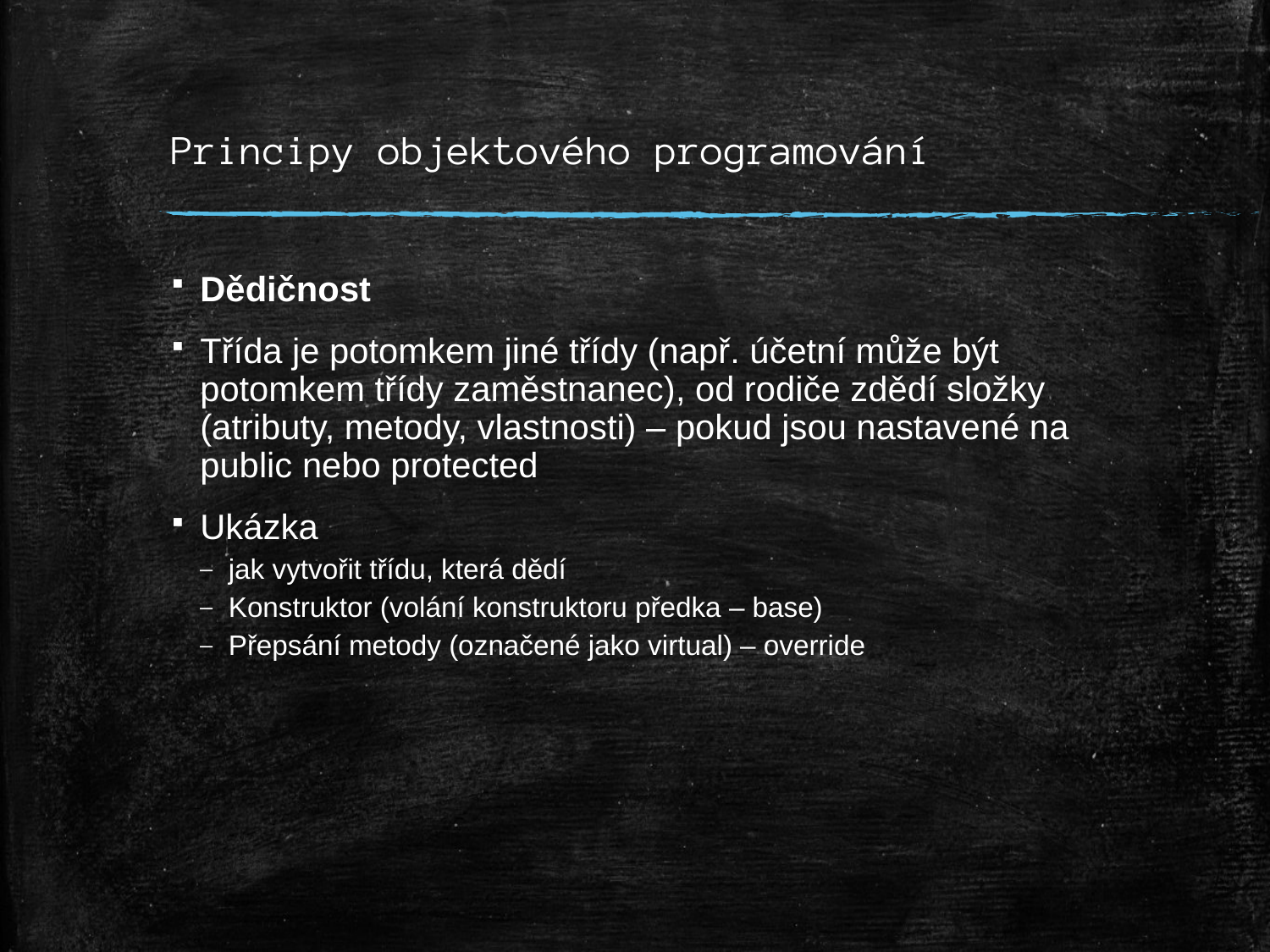

# Principy objektového programování
Dědičnost
Třída je potomkem jiné třídy (např. účetní může být potomkem třídy zaměstnanec), od rodiče zdědí složky (atributy, metody, vlastnosti) – pokud jsou nastavené na public nebo protected
Ukázka
jak vytvořit třídu, která dědí
Konstruktor (volání konstruktoru předka – base)
Přepsání metody (označené jako virtual) – override